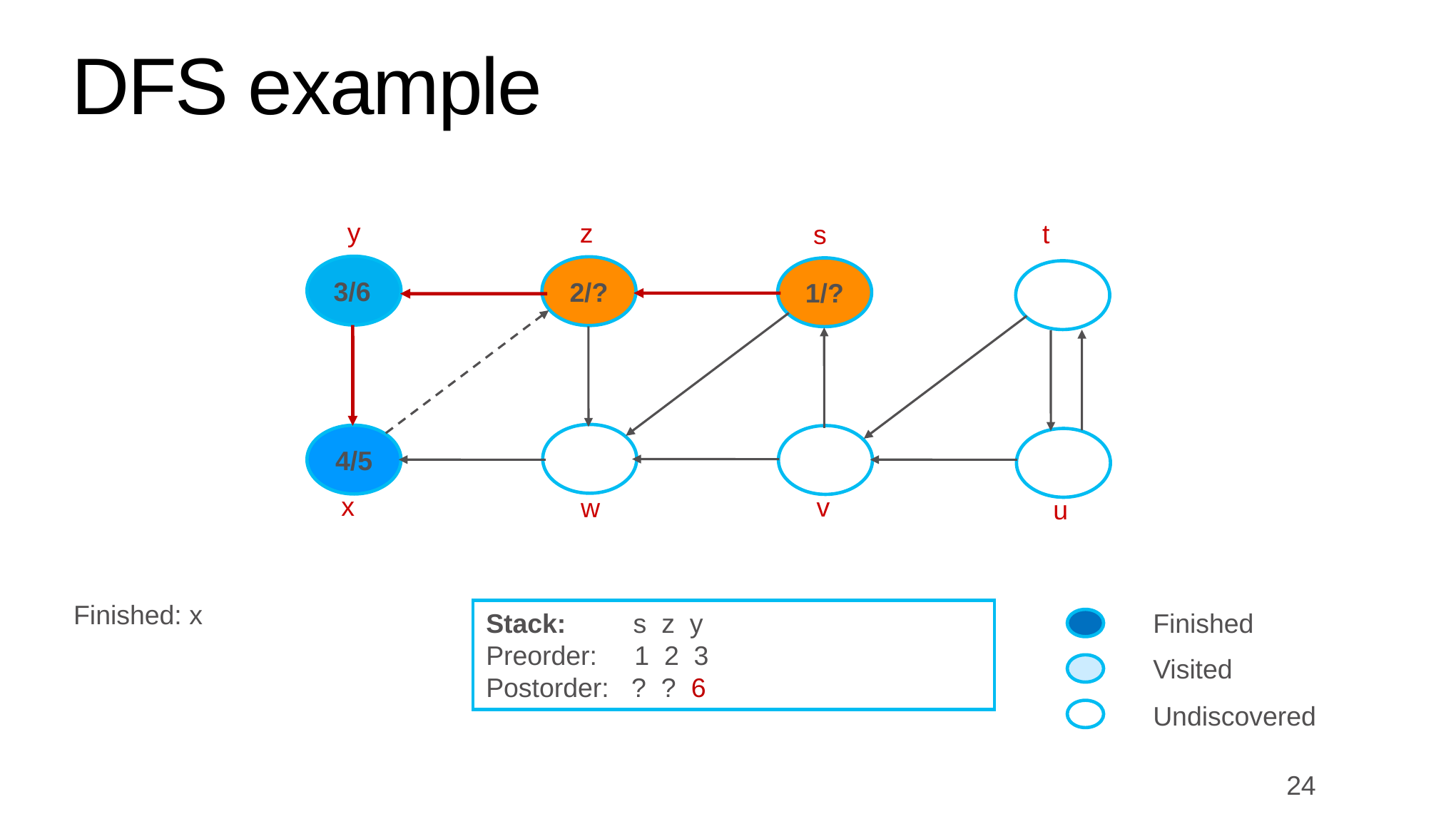

# DFS example
y
z
t
s
3/6
2/?
1/?

4/5

x
v
w
u
Finished: x
Stack:         s  z  y
Preorder:     1  2  3
Postorder:   ?  ?  6
Finished

Visited

Undiscovered

24